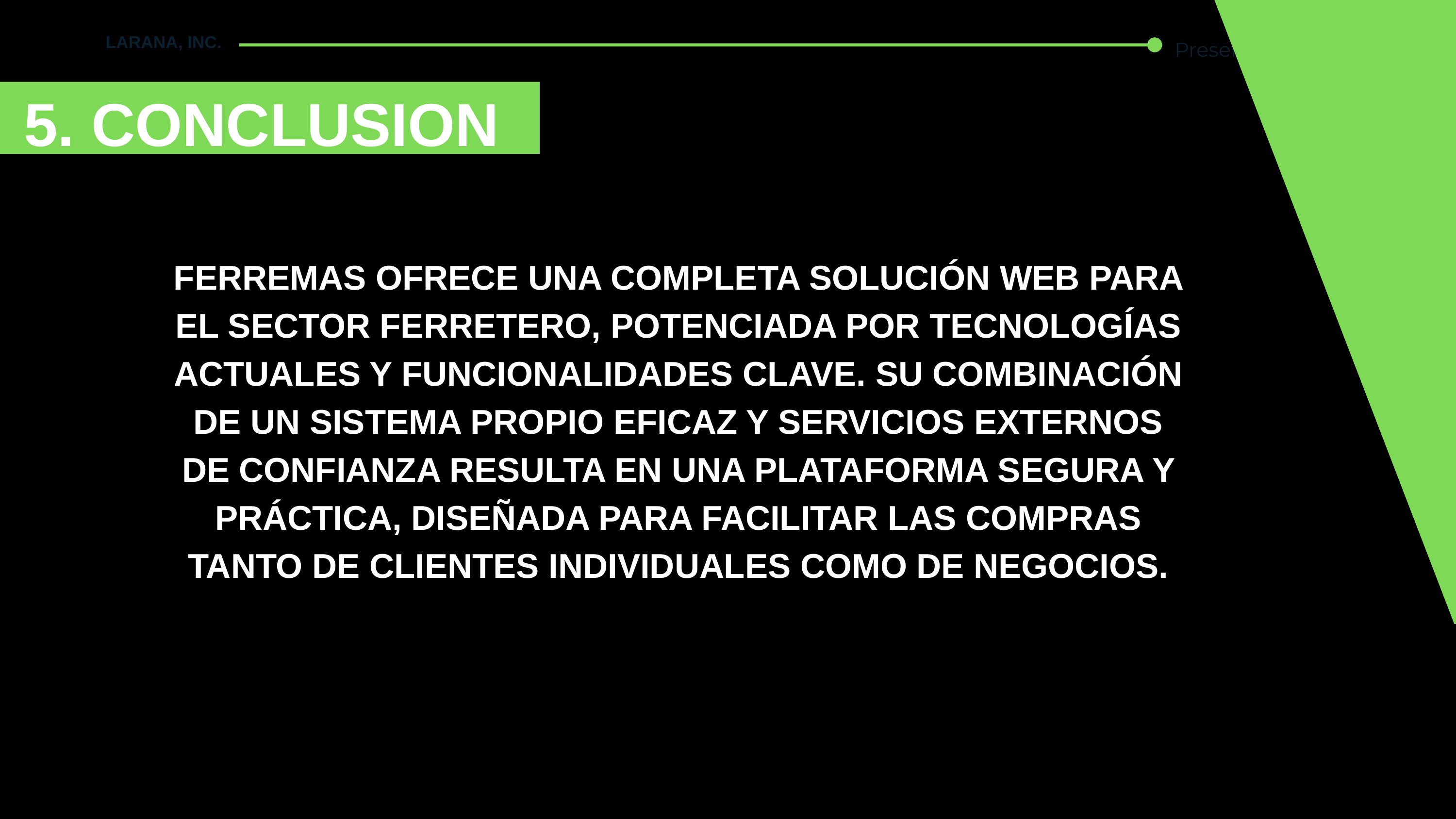

LARANA, INC.
Presentation Page 02

5. CONCLUSION

FERREMAS OFRECE UNA COMPLETA SOLUCIÓN WEB PARA EL SECTOR FERRETERO, POTENCIADA POR TECNOLOGÍAS ACTUALES Y FUNCIONALIDADES CLAVE. SU COMBINACIÓN DE UN SISTEMA PROPIO EFICAZ Y SERVICIOS EXTERNOS DE CONFIANZA RESULTA EN UNA PLATAFORMA SEGURA Y PRÁCTICA, DISEÑADA PARA FACILITAR LAS COMPRAS TANTO DE CLIENTES INDIVIDUALES COMO DE NEGOCIOS.